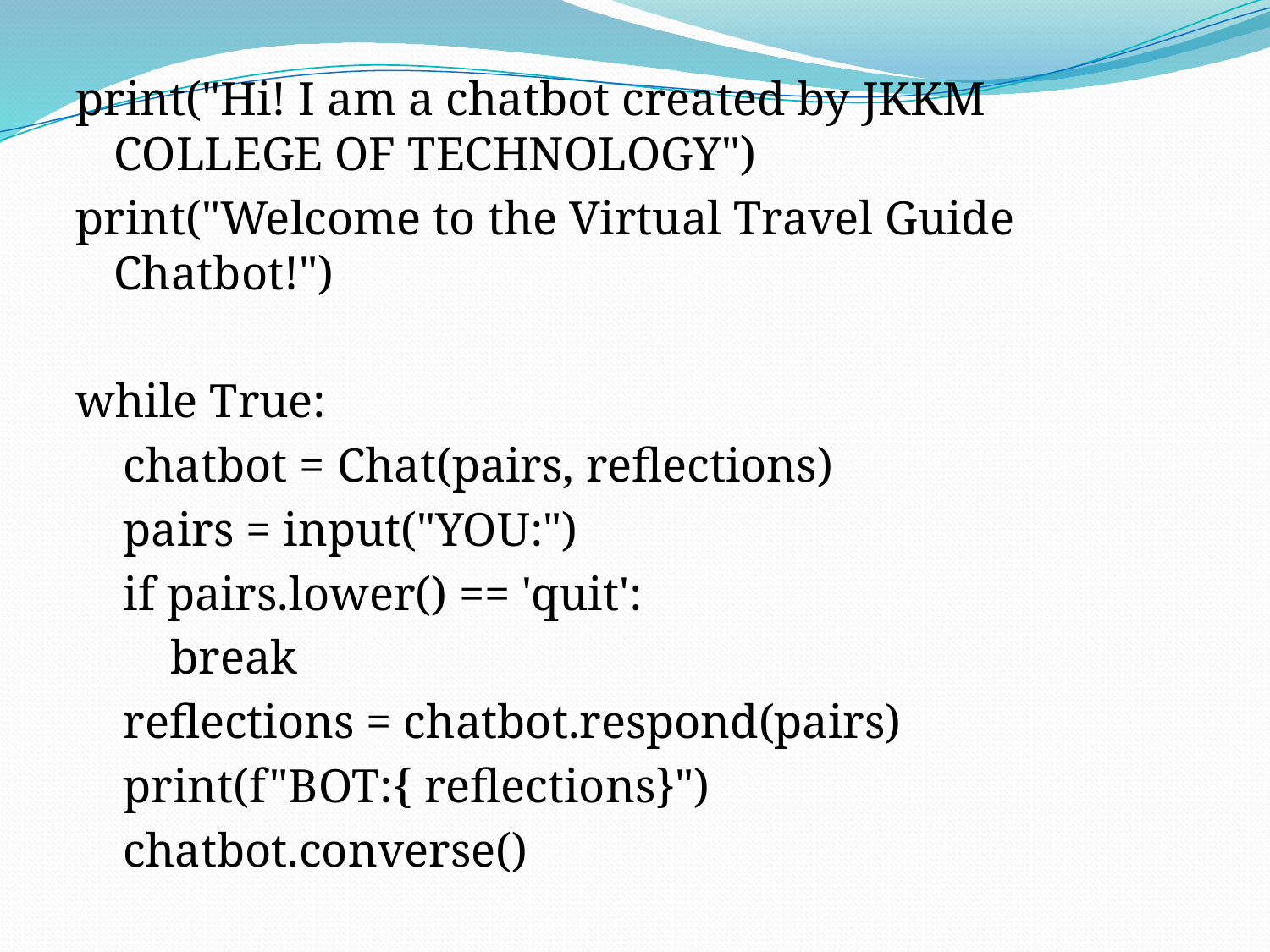

print("Hi! I am a chatbot created by JKKM COLLEGE OF TECHNOLOGY")
print("Welcome to the Virtual Travel Guide Chatbot!")

while True:
    chatbot = Chat(pairs, reflections)
    pairs = input("YOU:")
    if pairs.lower() == 'quit':
        break
    reflections = chatbot.respond(pairs)
    print(f"BOT:{ reflections}")
    chatbot.converse()